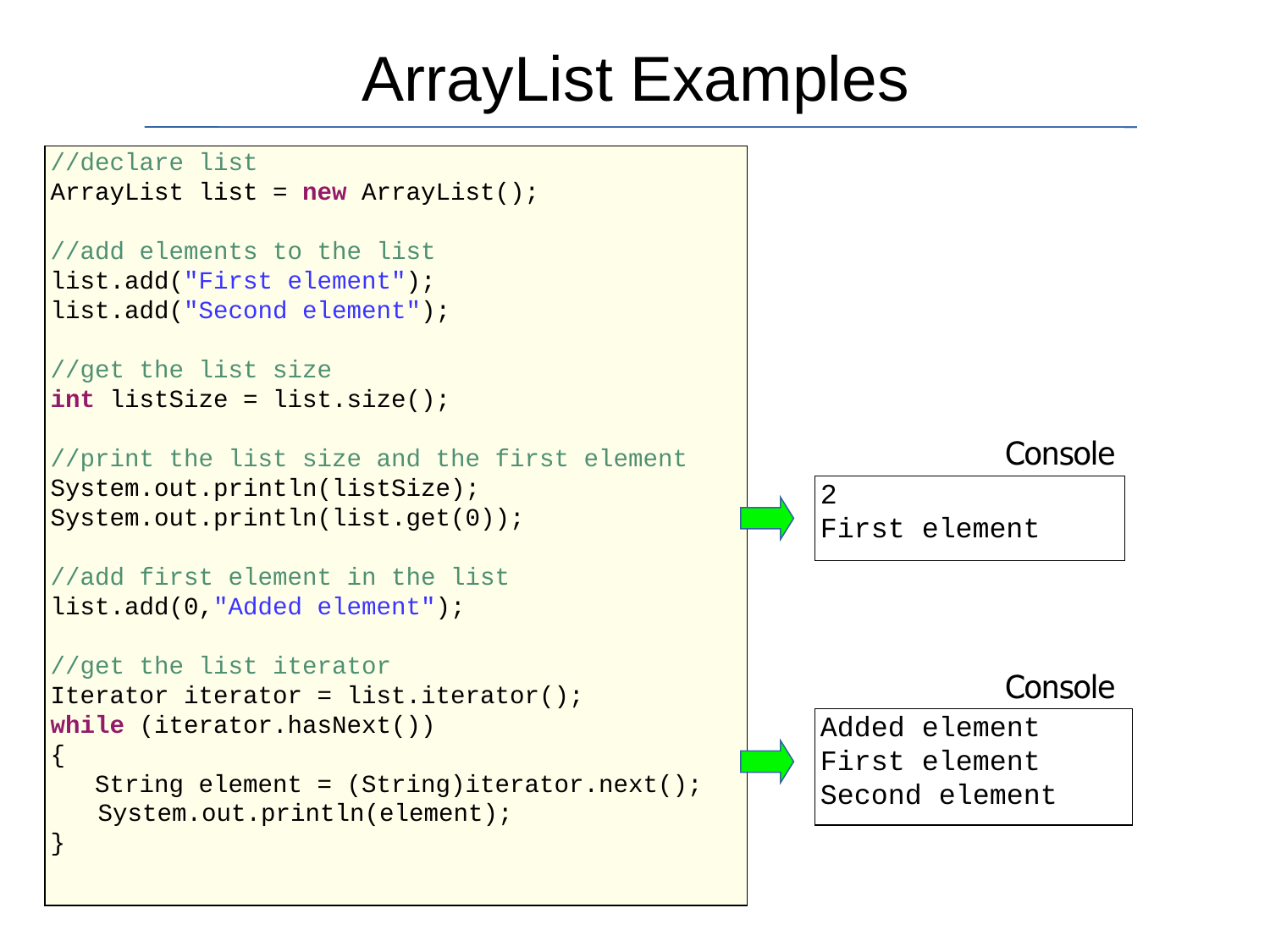

ArrayList Examples

//declare list
ArrayList list = new ArrayList();

//add elements to the list
list.add("First element");
list.add("Second element");

//get the list size
int listSize = list.size();

//print the list size and the first element
System.out.println(listSize);
System.out.println(list.get(0));

//add first element in the list
list.add(0,"Added element");

//get the list iterator
Iterator iterator = list.iterator();
while (iterator.hasNext())
{
   String element = (String)iterator.next();
	System.out.println(element);
}
Console

2
First element

Console

Added element
First element
Second element